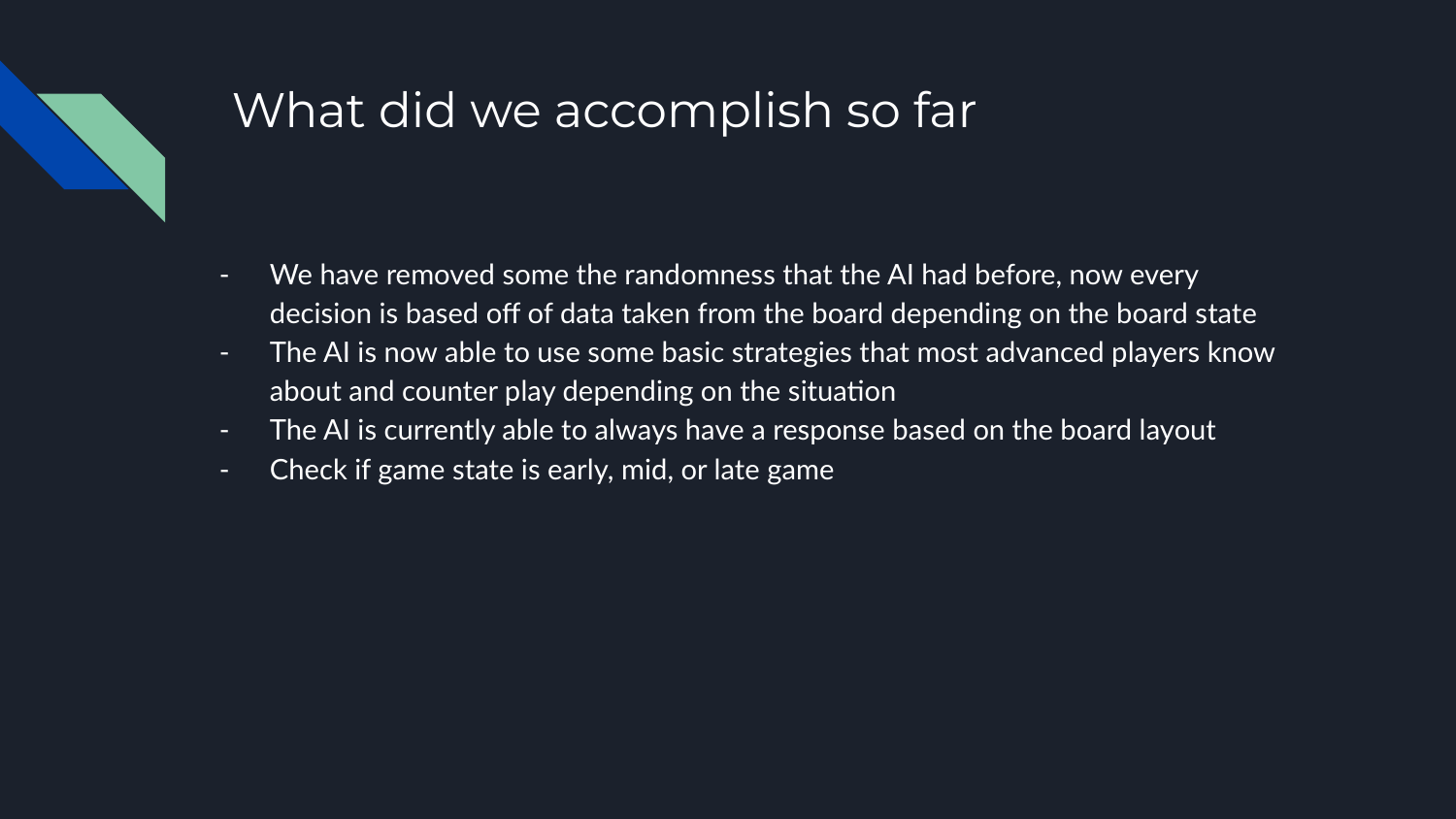

# What did we accomplish so far
We have removed some the randomness that the AI had before, now every decision is based off of data taken from the board depending on the board state
The AI is now able to use some basic strategies that most advanced players know about and counter play depending on the situation
The AI is currently able to always have a response based on the board layout
Check if game state is early, mid, or late game